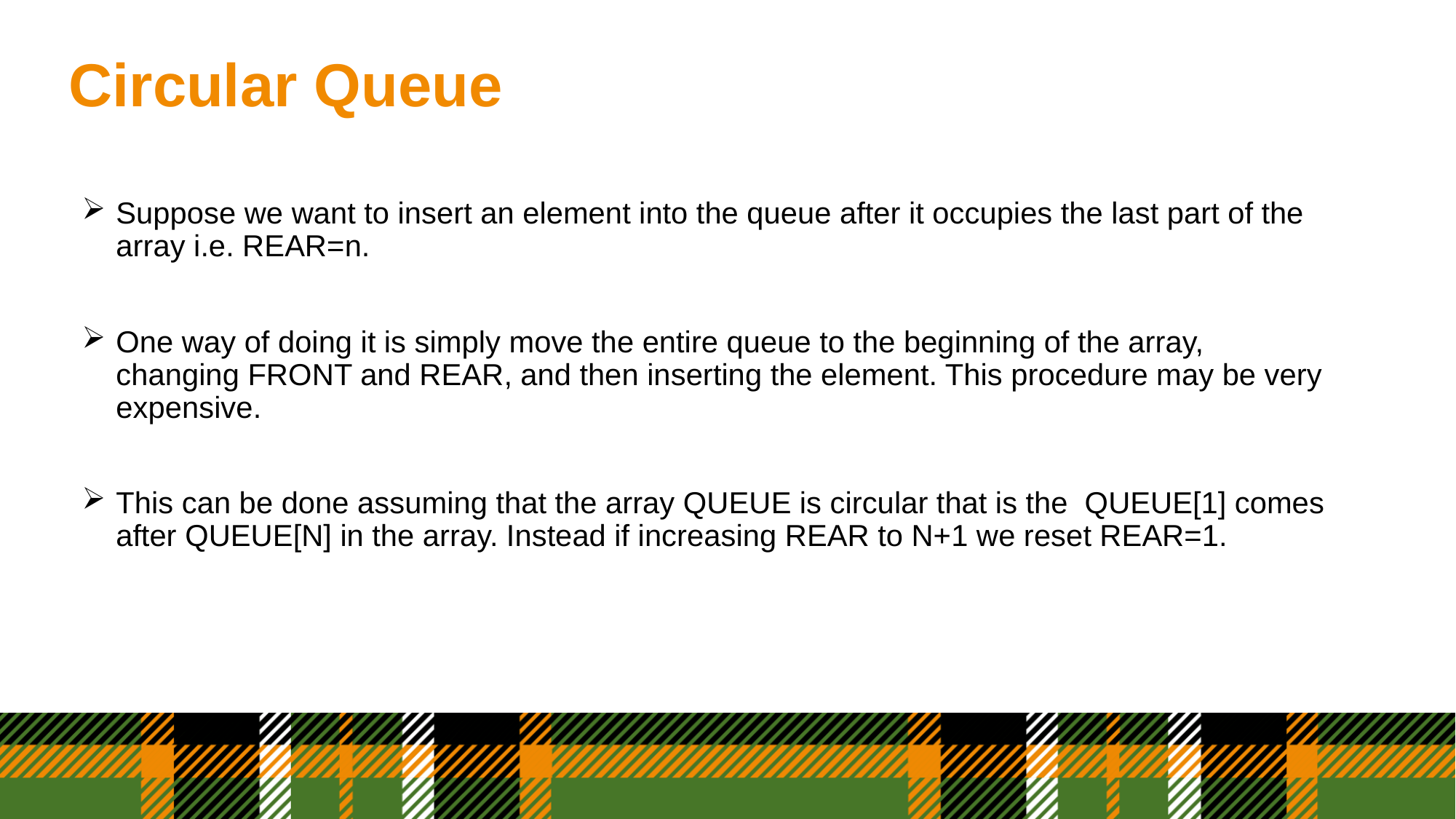

# Circular Queue
Suppose we want to insert an element into the queue after it occupies the last part of the array i.e. REAR=n.

One way of doing it is simply move the entire queue to the beginning of the array, changing FRONT and REAR, and then inserting the element. This procedure may be very expensive.

This can be done assuming that the array QUEUE is circular that is the  QUEUE[1] comes after QUEUE[N] in the array. Instead if increasing REAR to N+1 we reset REAR=1.